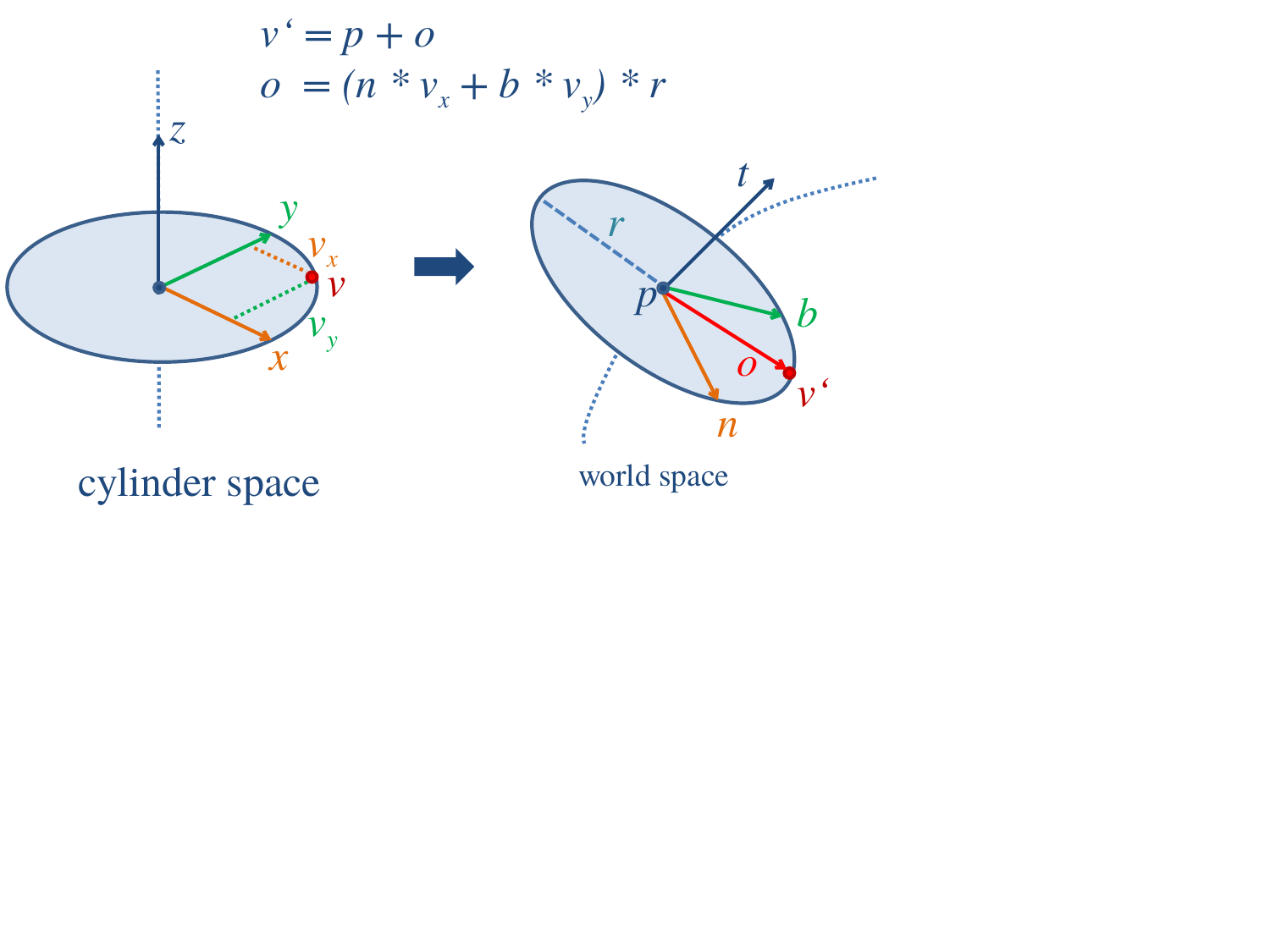

v‘ = p + o
o  = (n * vx + b * vy) * r
z
t
y

r
vx

v

p

b

vy

x
o
v‘

n
cylinder space
world space